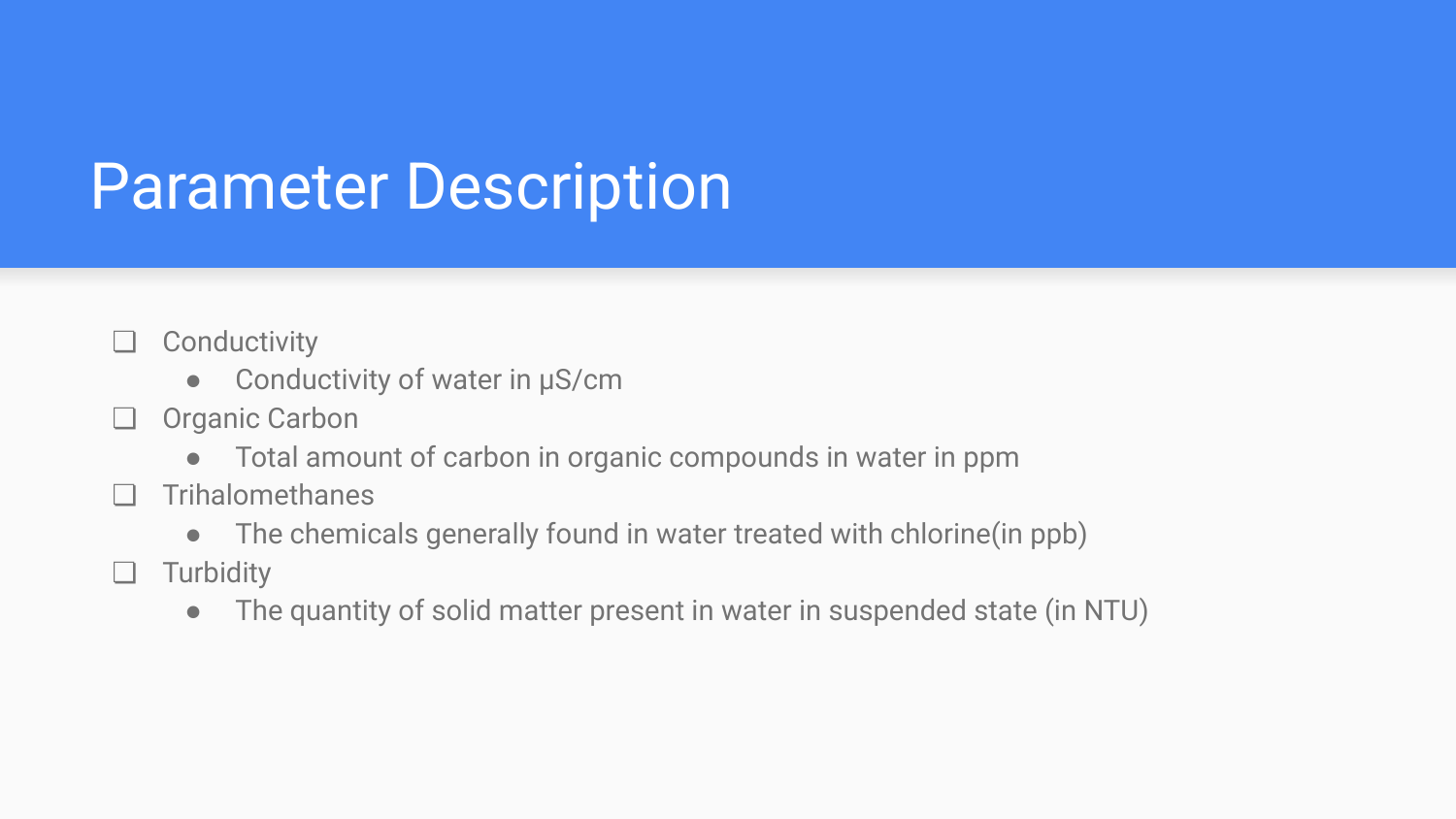

# Parameter Description
Conductivity
Conductivity of water in μS/cm
Organic Carbon
Total amount of carbon in organic compounds in water in ppm
Trihalomethanes
The chemicals generally found in water treated with chlorine(in ppb)
Turbidity
The quantity of solid matter present in water in suspended state (in NTU)